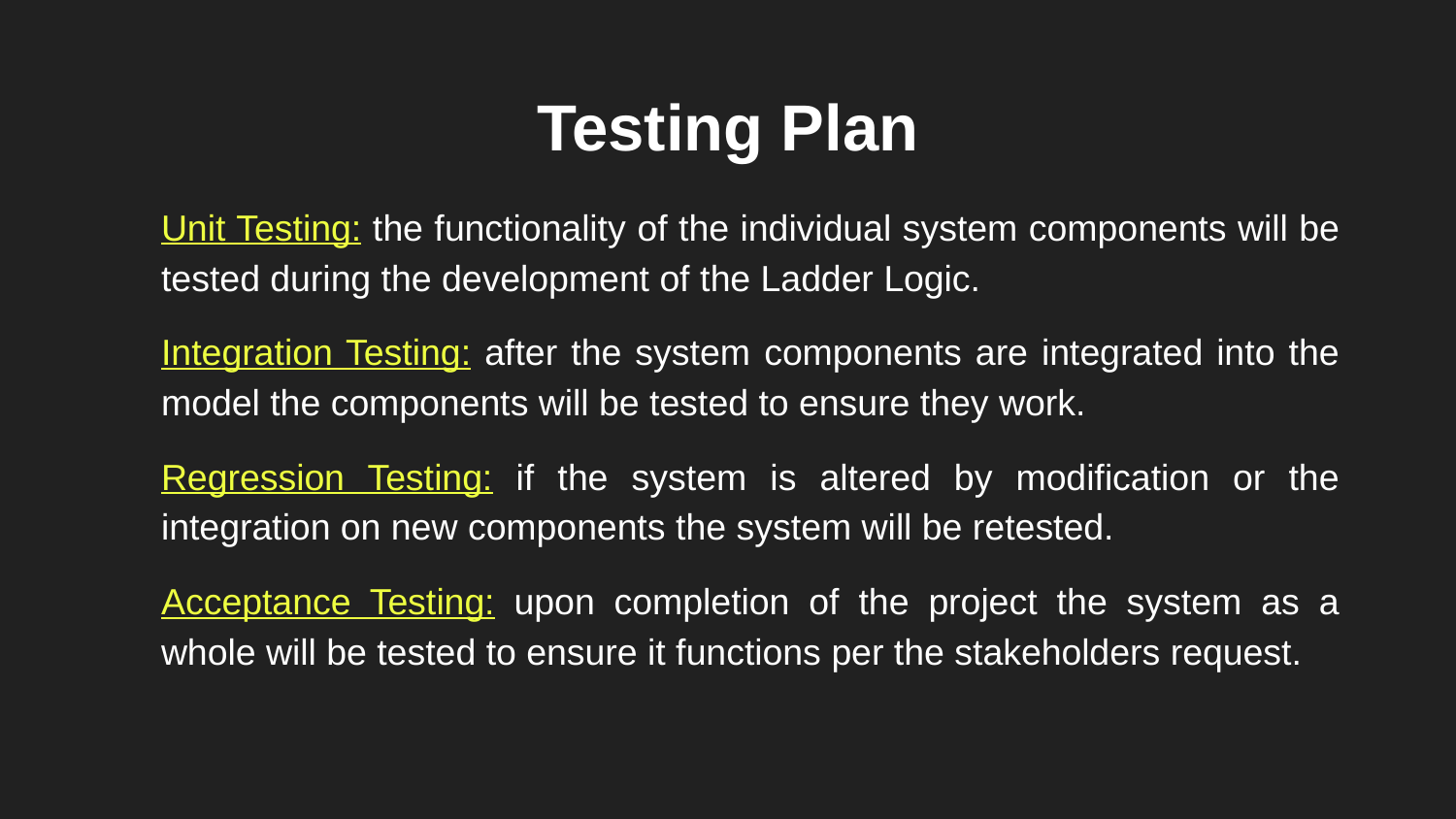

# Testing Plan
Unit Testing: the functionality of the individual system components will be tested during the development of the Ladder Logic.
Integration Testing: after the system components are integrated into the model the components will be tested to ensure they work.
Regression Testing: if the system is altered by modification or the integration on new components the system will be retested.
Acceptance Testing: upon completion of the project the system as a whole will be tested to ensure it functions per the stakeholders request.